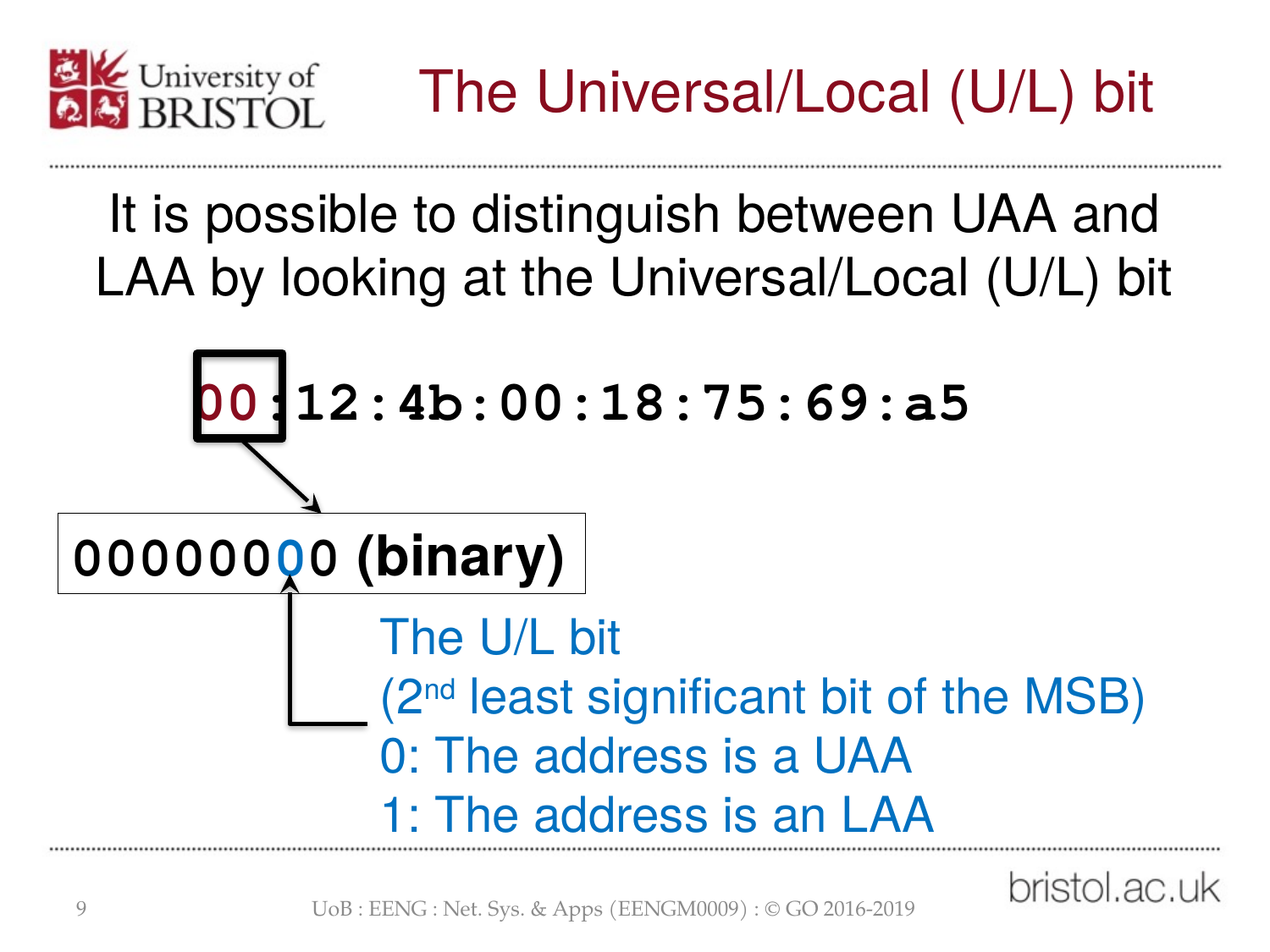

# The Universal/Local (U/L) bit
It is possible to distinguish between UAA and LAA by looking at the Universal/Local (U/L) bit

00:12:4b:00:18:75:69:a5
00000000 (binary)
The U/L bit
(2nd least significant bit of the MSB)
0: The address is a UAA
1: The address is an LAA
9
UoB : EENG : Net. Sys. & Apps (EENGM0009) : © GO 2016-2019